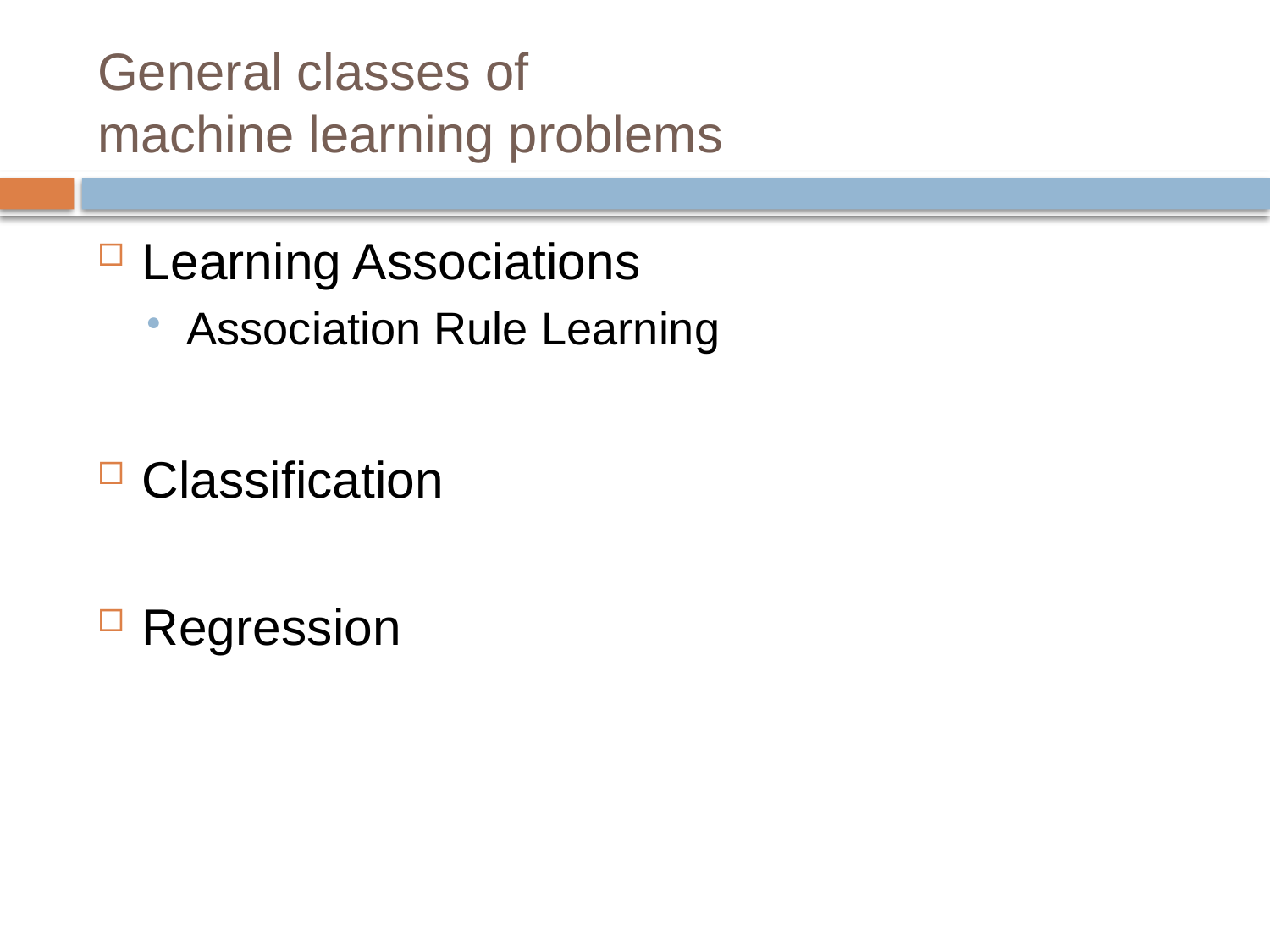

# General classes of machine learning problems
Learning Associations
Association Rule Learning

Classification

Regression